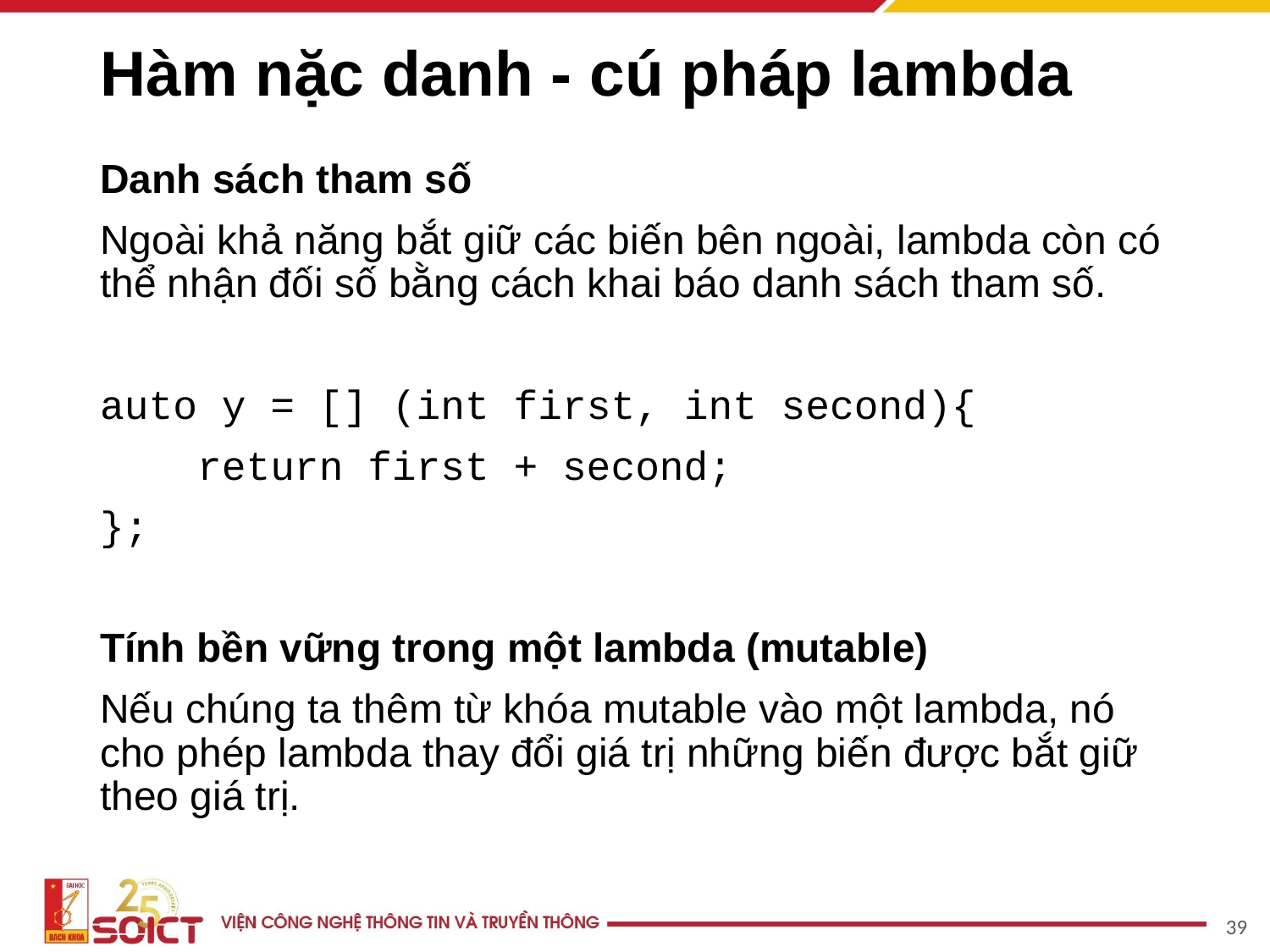

# Hàm nặc danh - cú pháp lambda
Danh sách tham số
Ngoài khả năng bắt giữ các biến bên ngoài, lambda còn có thể nhận đối số bằng cách khai báo danh sách tham số.

auto y = [] (int first, int second){
    return first + second;
};

Tính bền vững trong một lambda (mutable)
Nếu chúng ta thêm từ khóa mutable vào một lambda, nó cho phép lambda thay đổi giá trị những biến được bắt giữ theo giá trị.

39